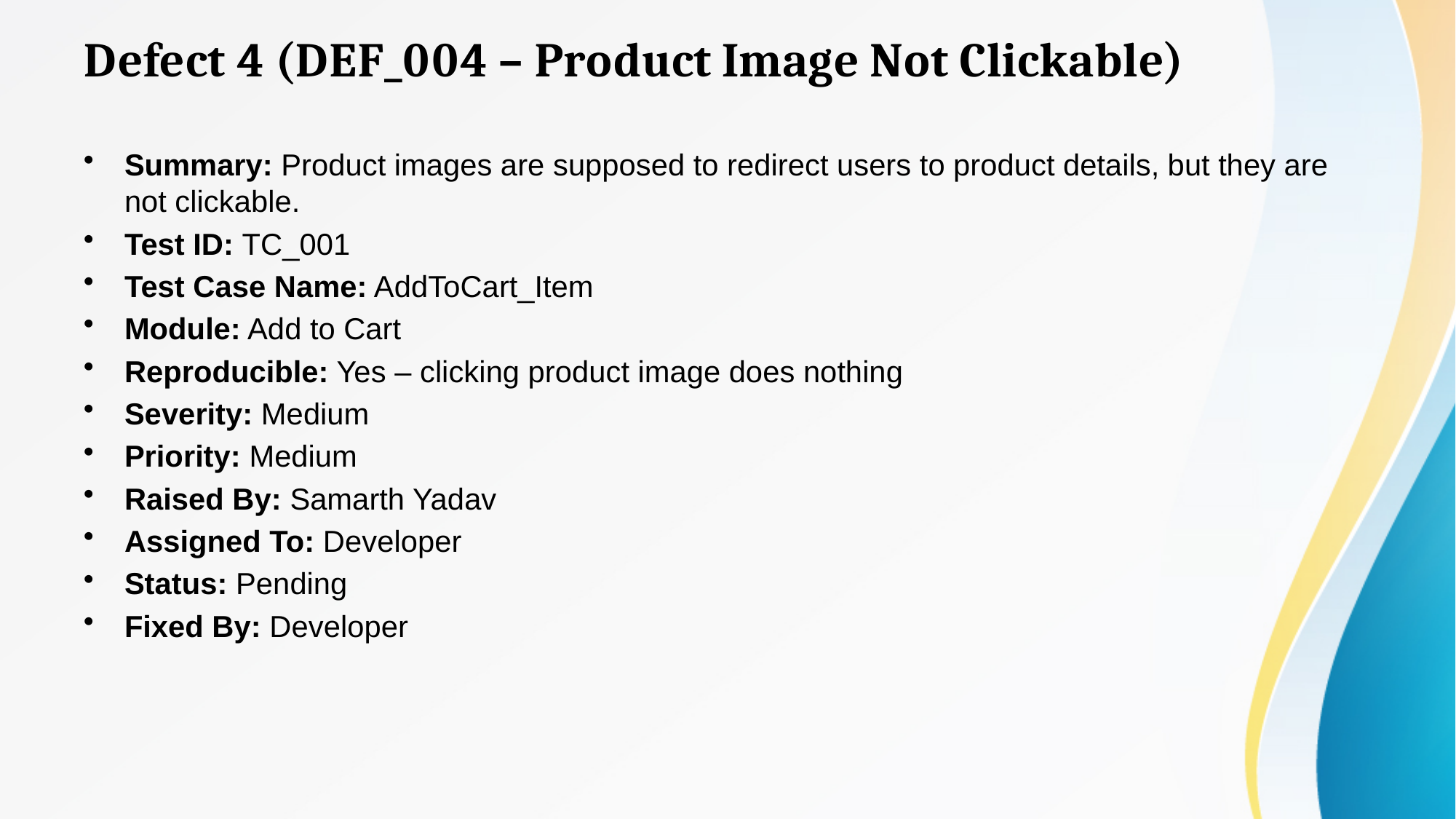

# Defect 4 (DEF_004 – Product Image Not Clickable)
Summary: Product images are supposed to redirect users to product details, but they are not clickable.
Test ID: TC_001
Test Case Name: AddToCart_Item
Module: Add to Cart
Reproducible: Yes – clicking product image does nothing
Severity: Medium
Priority: Medium
Raised By: Samarth Yadav
Assigned To: Developer
Status: Pending
Fixed By: Developer